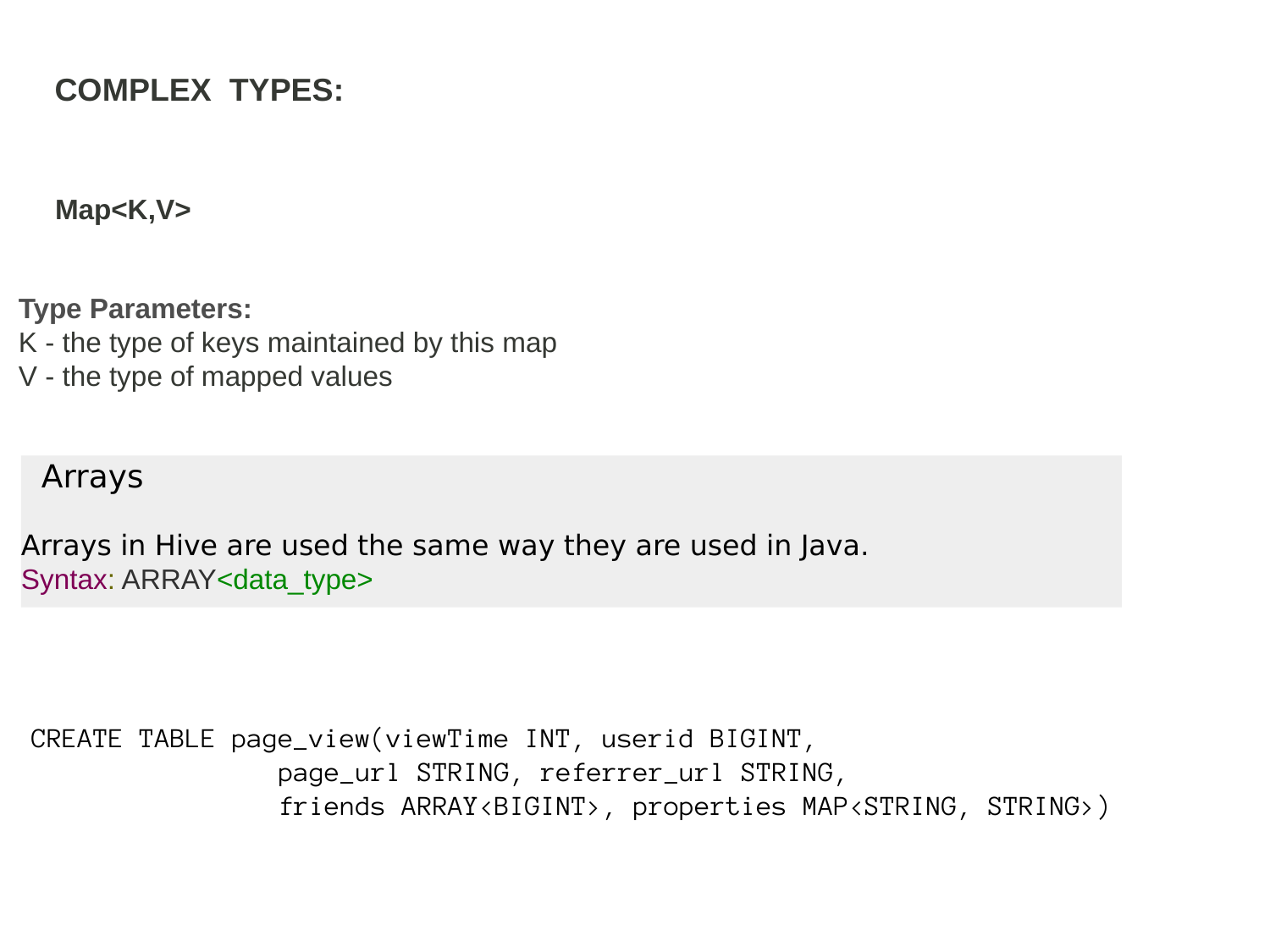

Map<K,V>
COMPLEX  TYPES:

Type Parameters:
K - the type of keys maintained by this map
V - the type of mapped values

  Arrays

Arrays in Hive are used the same way they are used in Java.
Syntax: ARRAY<data_type>
CREATE TABLE page_view(viewTime INT, userid BIGINT,
                page_url STRING, referrer_url STRING,
                friends ARRAY<BIGINT>, properties MAP<STRING, STRING>)